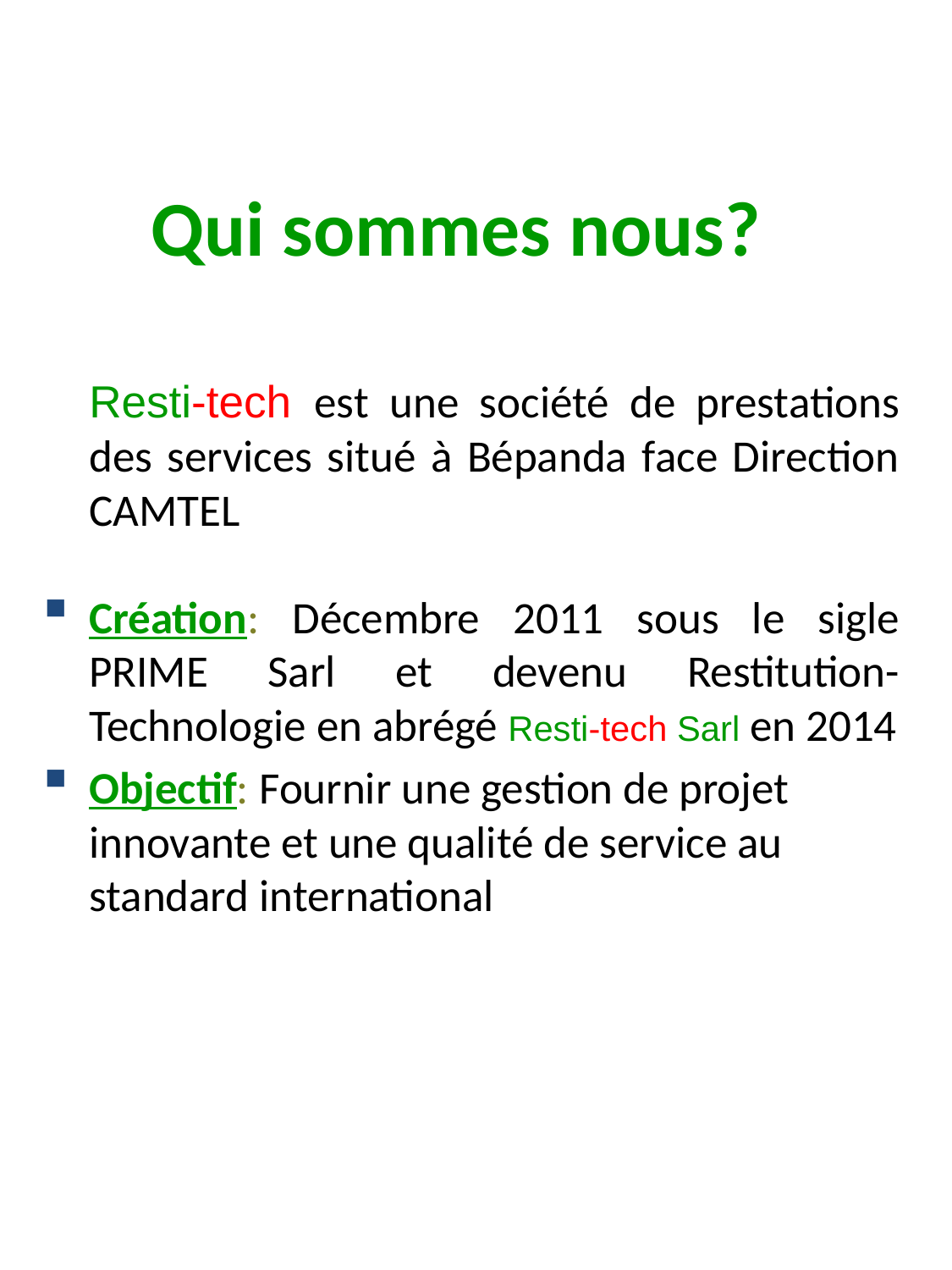

Qui sommes nous?
Resti-tech est une société de prestations des services situé à Bépanda face Direction CAMTEL

Création: Décembre 2011 sous le sigle PRIME Sarl et devenu Restitution-Technologie en abrégé Resti-tech Sarl en 2014
Objectif: Fournir une gestion de projet innovante et une qualité de service au standard international